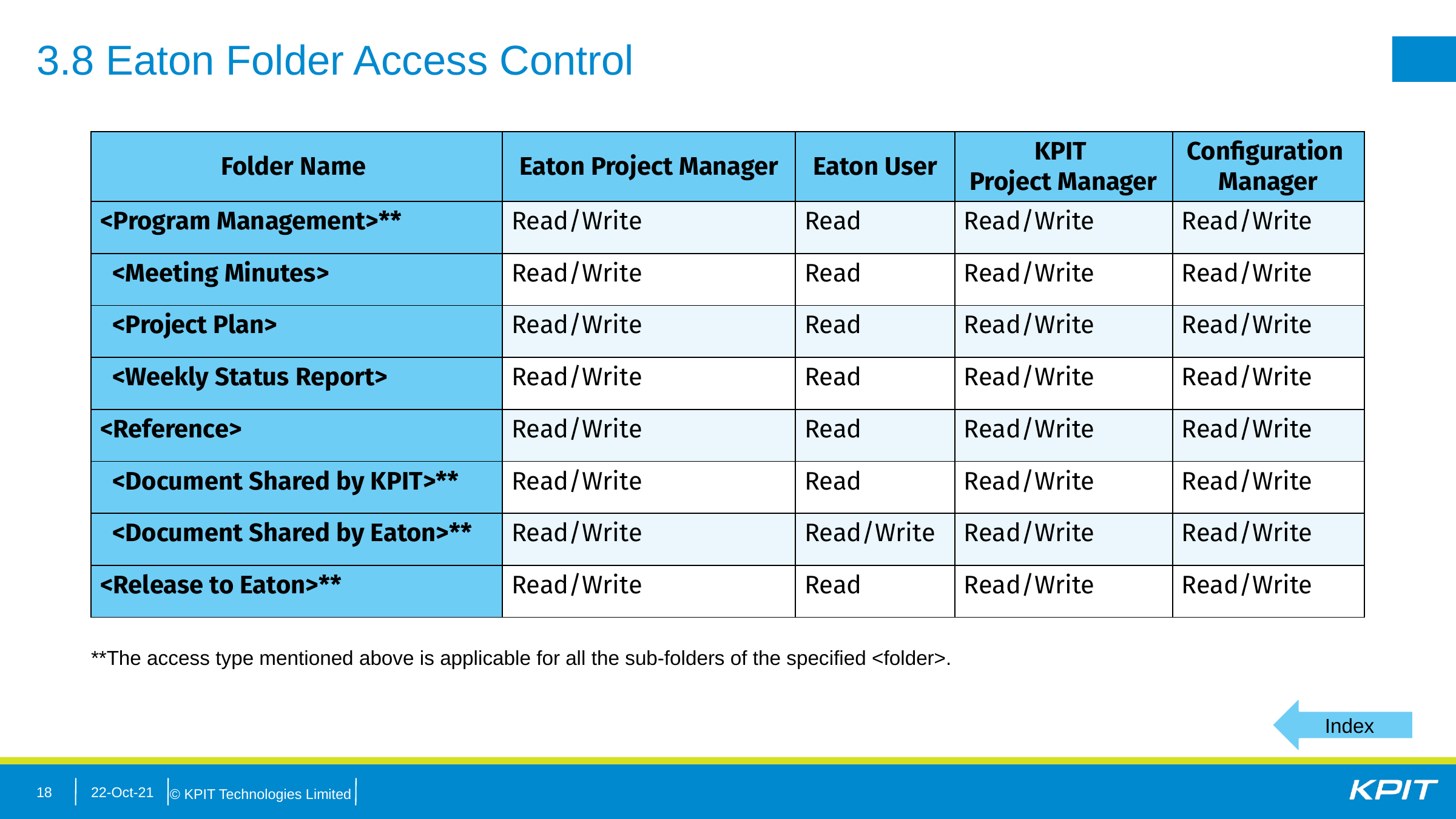

3.8 Eaton Folder Access Control
| Folder Name | Eaton Project Manager | Eaton User | KPIT Project Manager | Configuration Manager |
| --- | --- | --- | --- | --- |
| <Program Management>\*\* | Read/Write | Read | Read/Write | Read/Write |
| <Meeting Minutes> | Read/Write | Read | Read/Write | Read/Write |
| <Project Plan> | Read/Write | Read | Read/Write | Read/Write |
| <Weekly Status Report> | Read/Write | Read | Read/Write | Read/Write |
| <Reference> | Read/Write | Read | Read/Write | Read/Write |
| <Document Shared by KPIT>\*\* | Read/Write | Read | Read/Write | Read/Write |
| <Document Shared by Eaton>\*\* | Read/Write | Read/Write | Read/Write | Read/Write |
| <Release to Eaton>\*\* | Read/Write | Read | Read/Write | Read/Write |
**The access type mentioned above is applicable for all the sub-folders of the specified <folder>.
Index
18
22-Oct-21